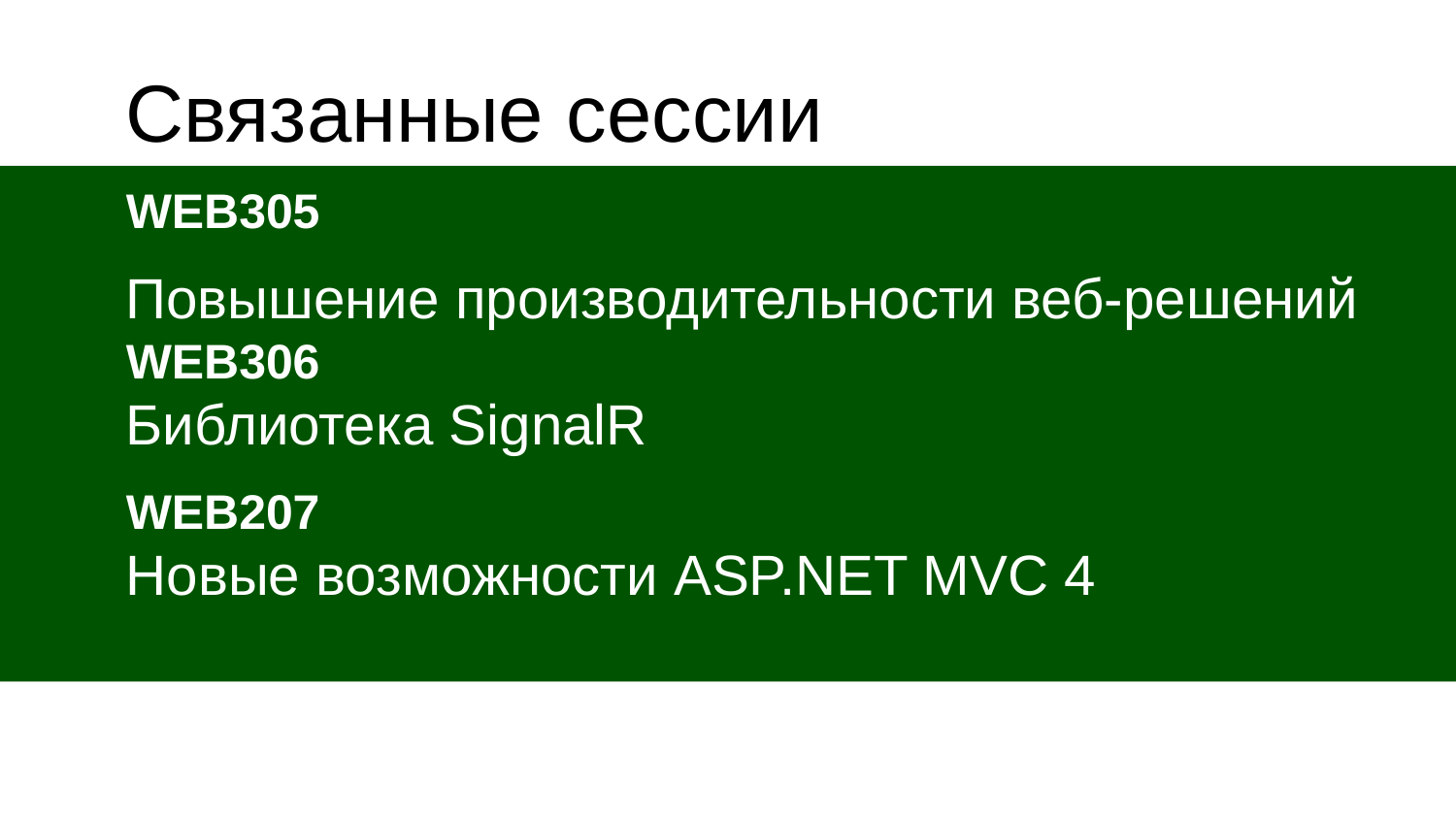

# Связанные сессии
WEB305
Повышение производительности веб-решений
WEB306
Библиотека SignalR
WEB207
Новые возможности ASP.NET MVC 4